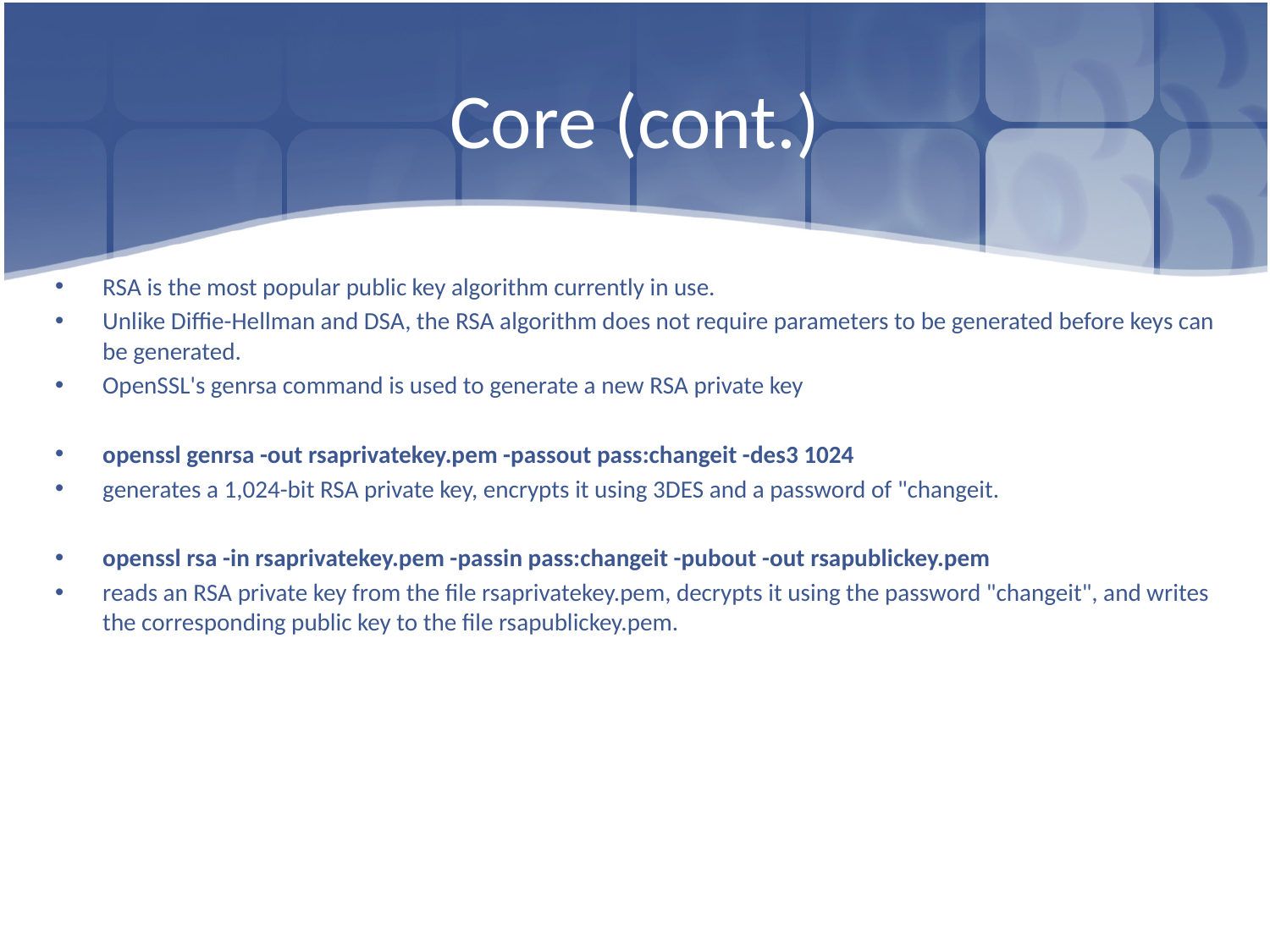

# Core (cont.)
RSA is the most popular public key algorithm currently in use.
Unlike Diffie-Hellman and DSA, the RSA algorithm does not require parameters to be generated before keys can be generated.
OpenSSL's genrsa command is used to generate a new RSA private key

openssl genrsa -out rsaprivatekey.pem -passout pass:changeit -des3 1024
generates a 1,024-bit RSA private key, encrypts it using 3DES and a password of "changeit.

openssl rsa -in rsaprivatekey.pem -passin pass:changeit -pubout -out rsapublickey.pem
reads an RSA private key from the file rsaprivatekey.pem, decrypts it using the password "changeit", and writes the corresponding public key to the file rsapublickey.pem.